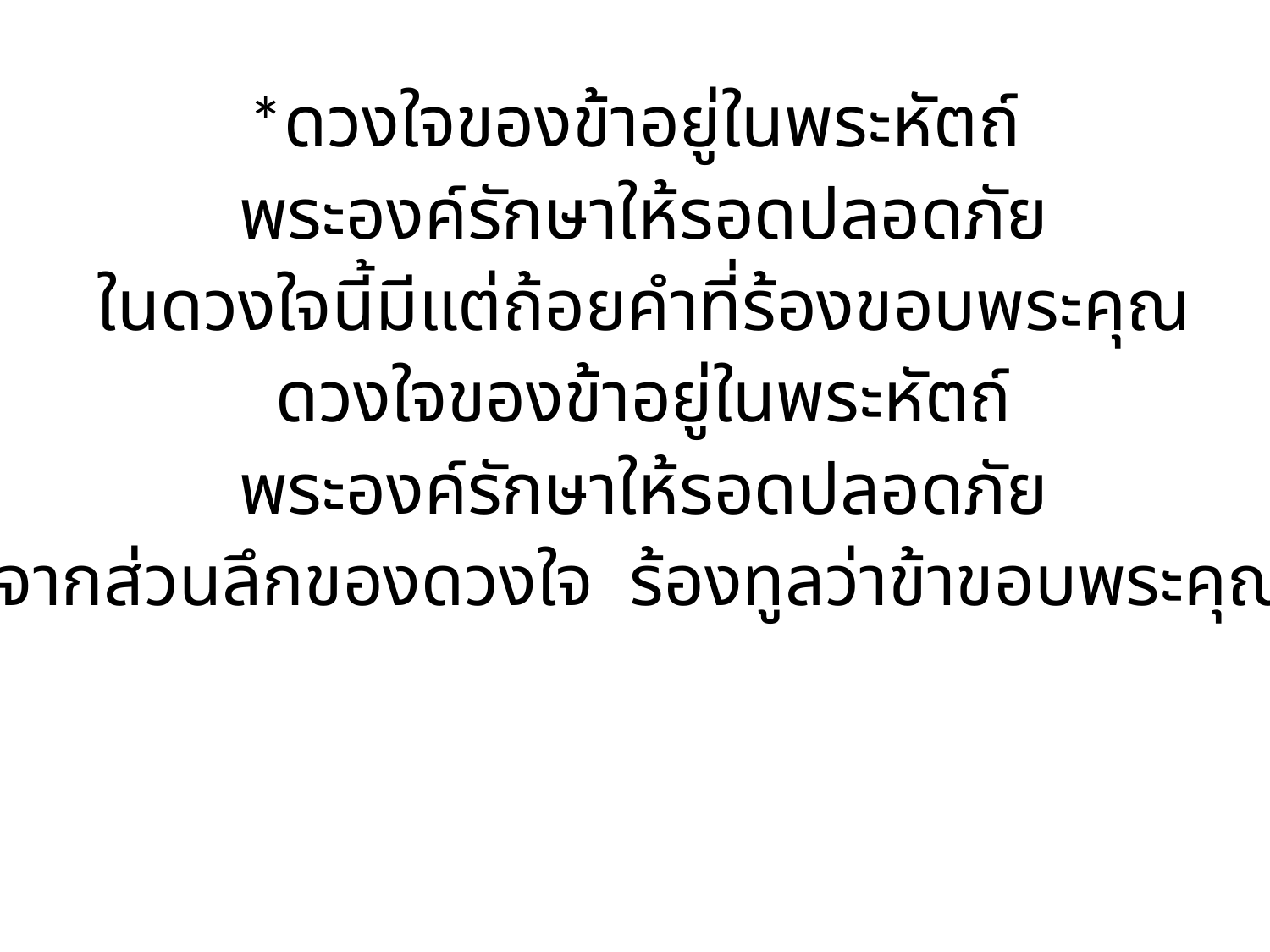

*ดวงใจของข้าอยู่ในพระหัตถ์
 พระองค์รักษาให้รอดปลอดภัย
 ในดวงใจนี้มีแต่ถ้อยคำที่ร้องขอบพระคุณ
 ดวงใจของข้าอยู่ในพระหัตถ์
 พระองค์รักษาให้รอดปลอดภัย
 จากส่วนลึกของดวงใจ  ร้องทูลว่าข้าขอบพระคุณ